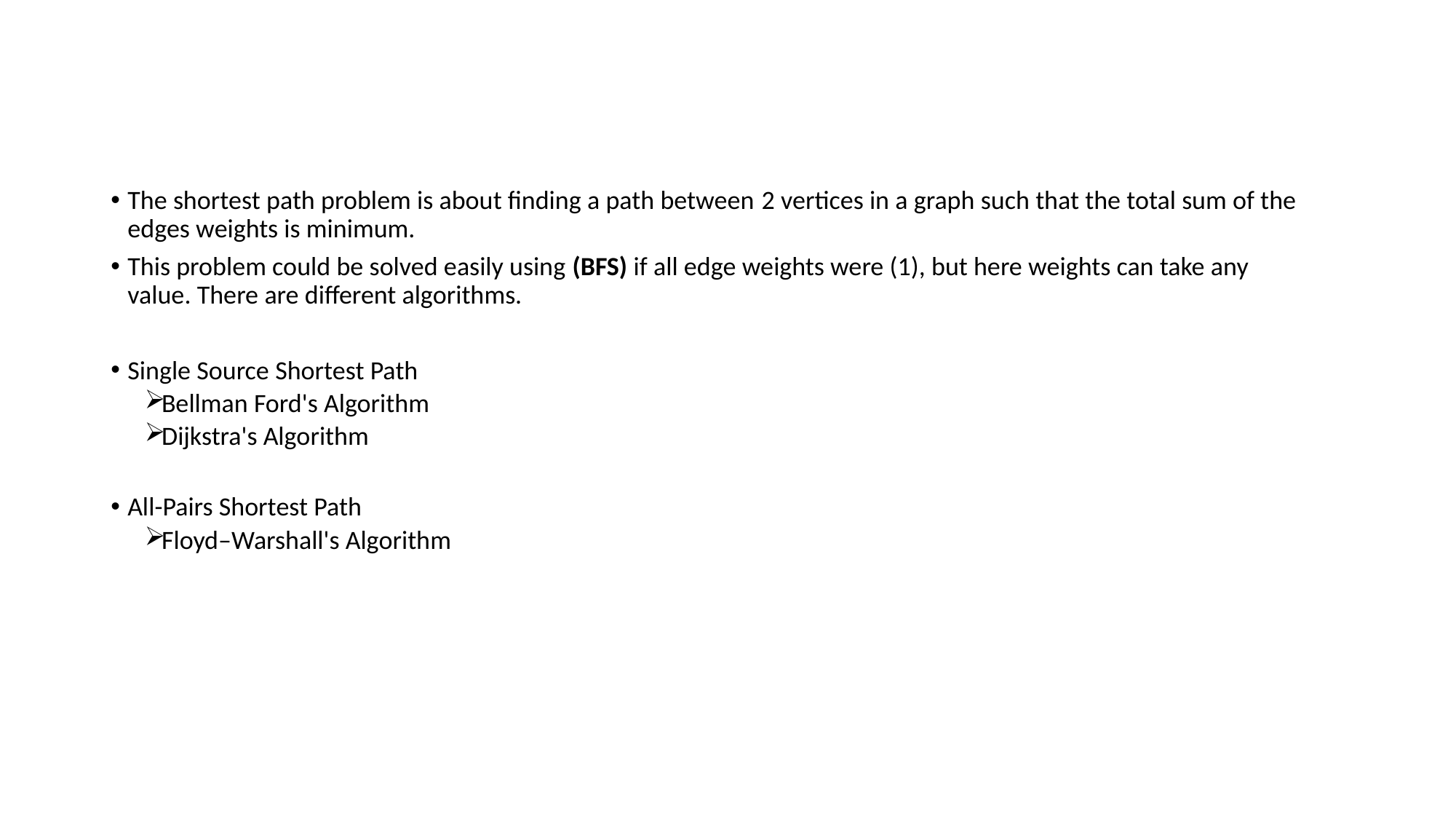

The shortest path problem is about finding a path between 2 vertices in a graph such that the total sum of the edges weights is minimum.
This problem could be solved easily using (BFS) if all edge weights were (1), but here weights can take any value. There are different algorithms.

Single Source Shortest Path
Bellman Ford's Algorithm
Dijkstra's Algorithm

All-Pairs Shortest Path
Floyd–Warshall's Algorithm